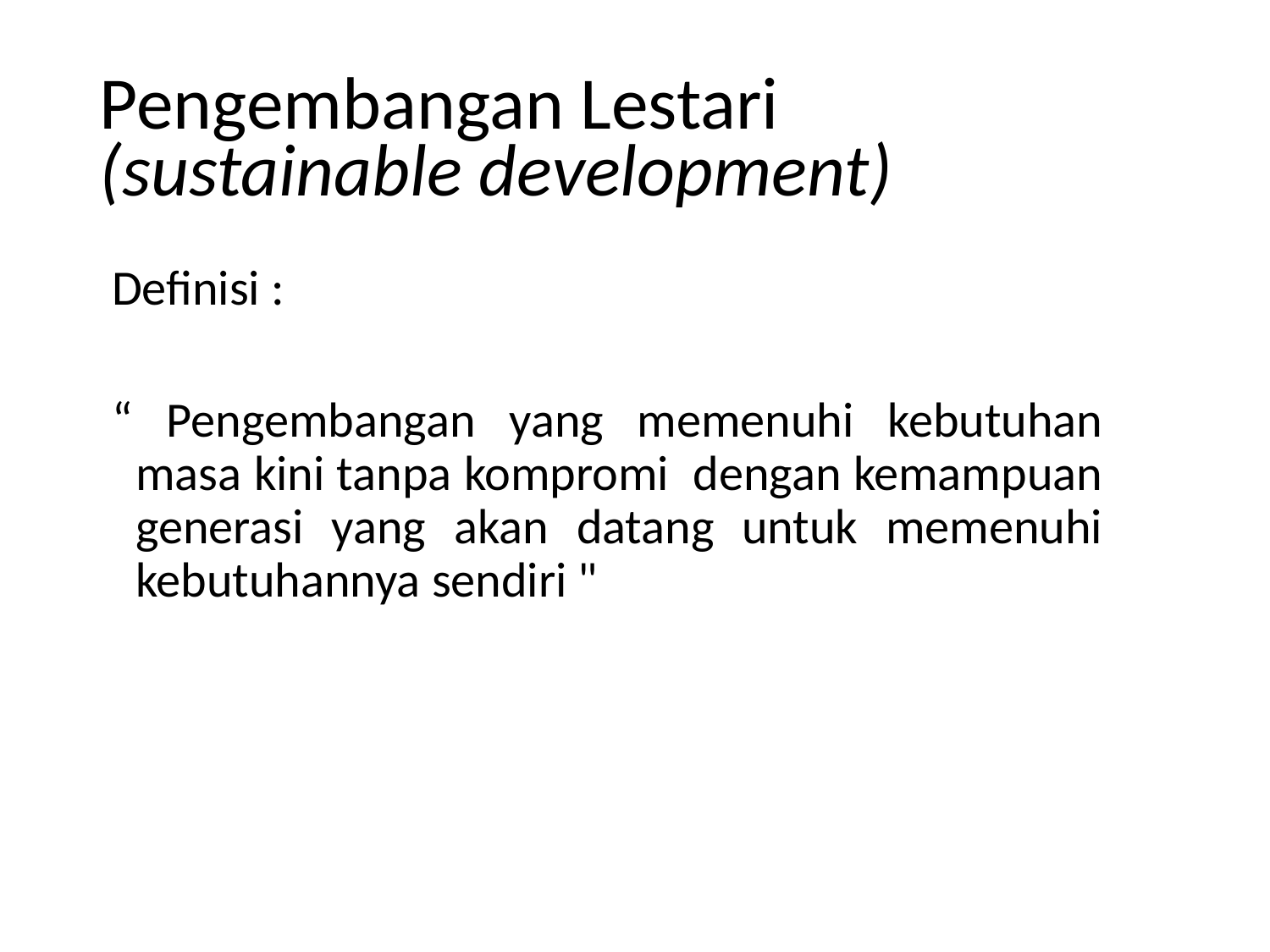

# Pengembangan Lestari (sustainable development)
Definisi :

“ Pengembangan yang memenuhi kebutuhan masa kini tanpa kompromi  dengan kemampuan generasi yang akan datang untuk memenuhi kebutuhannya sendiri "